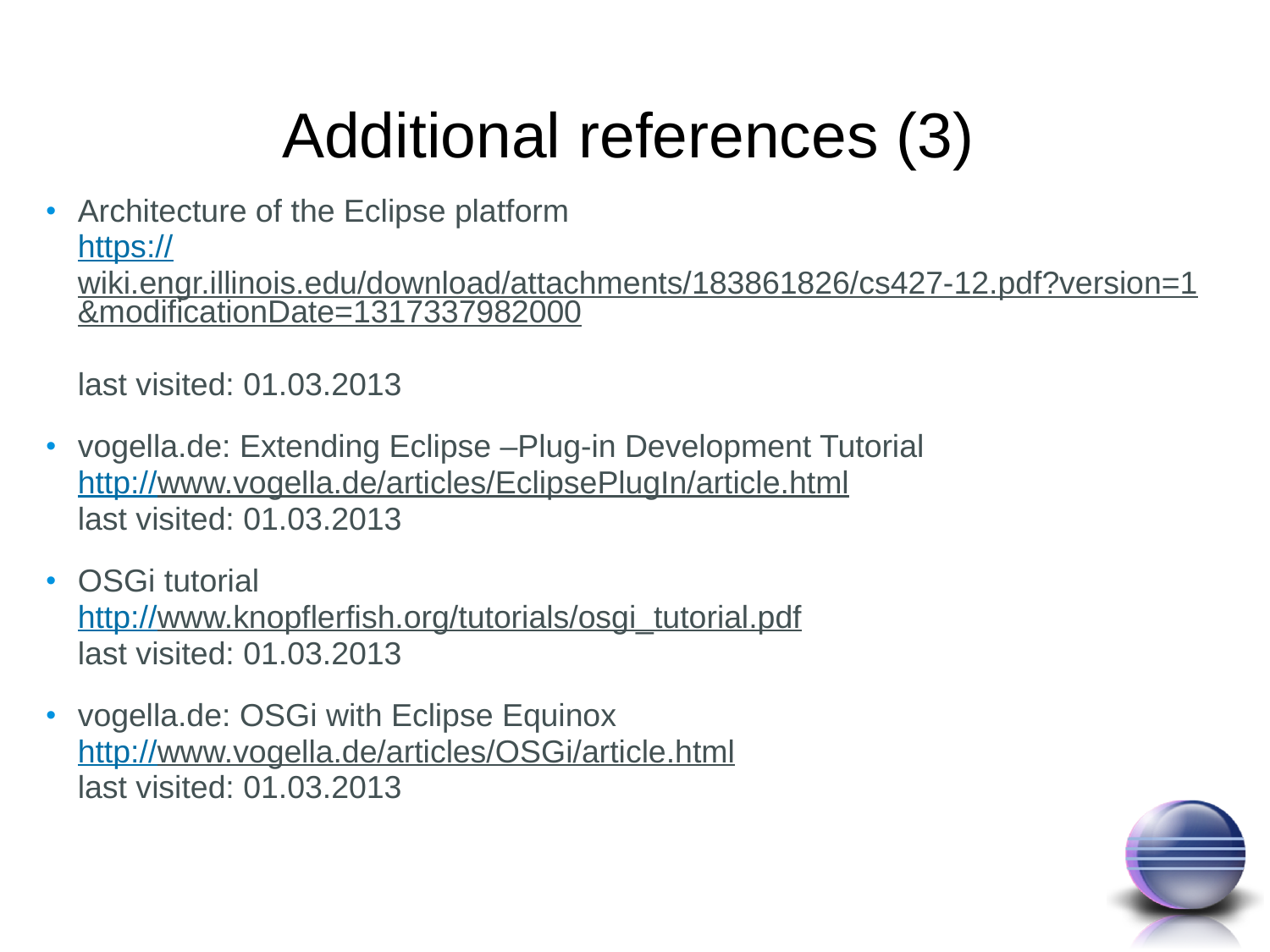

# Additional references (3)
Architecture of the Eclipse platform
https://wiki.engr.illinois.edu/download/attachments/183861826/cs427-12.pdf?version=1&modificationDate=1317337982000
last visited: 01.03.2013
vogella.de: Extending Eclipse –Plug-in Development Tutorial
http://www.vogella.de/articles/EclipsePlugIn/article.html
last visited: 01.03.2013
OSGi tutorial
http://www.knopflerfish.org/tutorials/osgi_tutorial.pdf
last visited: 01.03.2013
vogella.de: OSGi with Eclipse Equinox
http://www.vogella.de/articles/OSGi/article.html
last visited: 01.03.2013